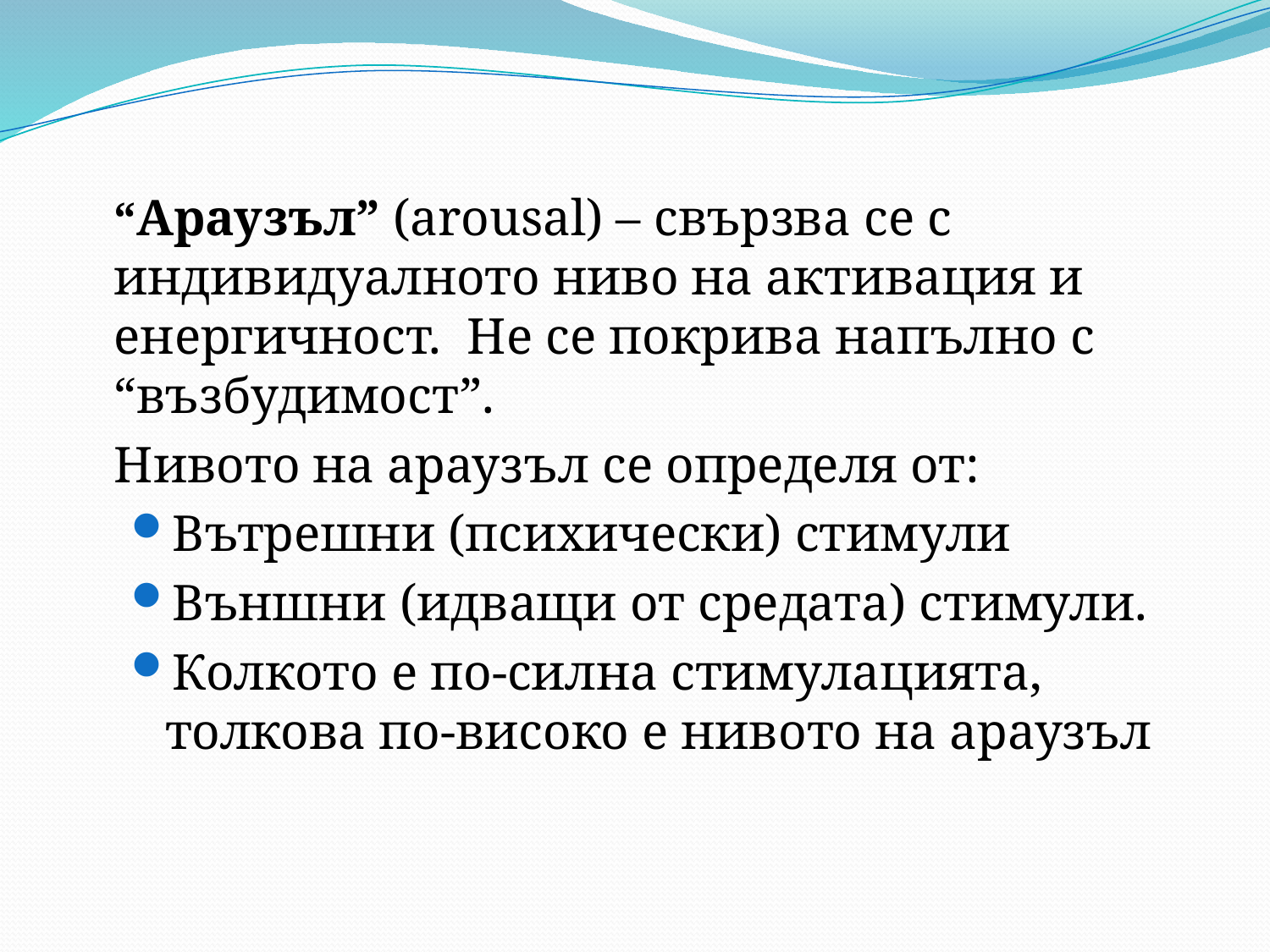

“Араузъл” (arousal) – свързва се с индивидуалното ниво на активация и енергичност.  Не се покрива напълно с “възбудимост”.
	Нивото на араузъл се определя от:
Вътрешни (психически) стимули
Външни (идващи от средата) стимули.
Колкото е по-силна стимулацията, толкова по-високо е нивото на араузъл